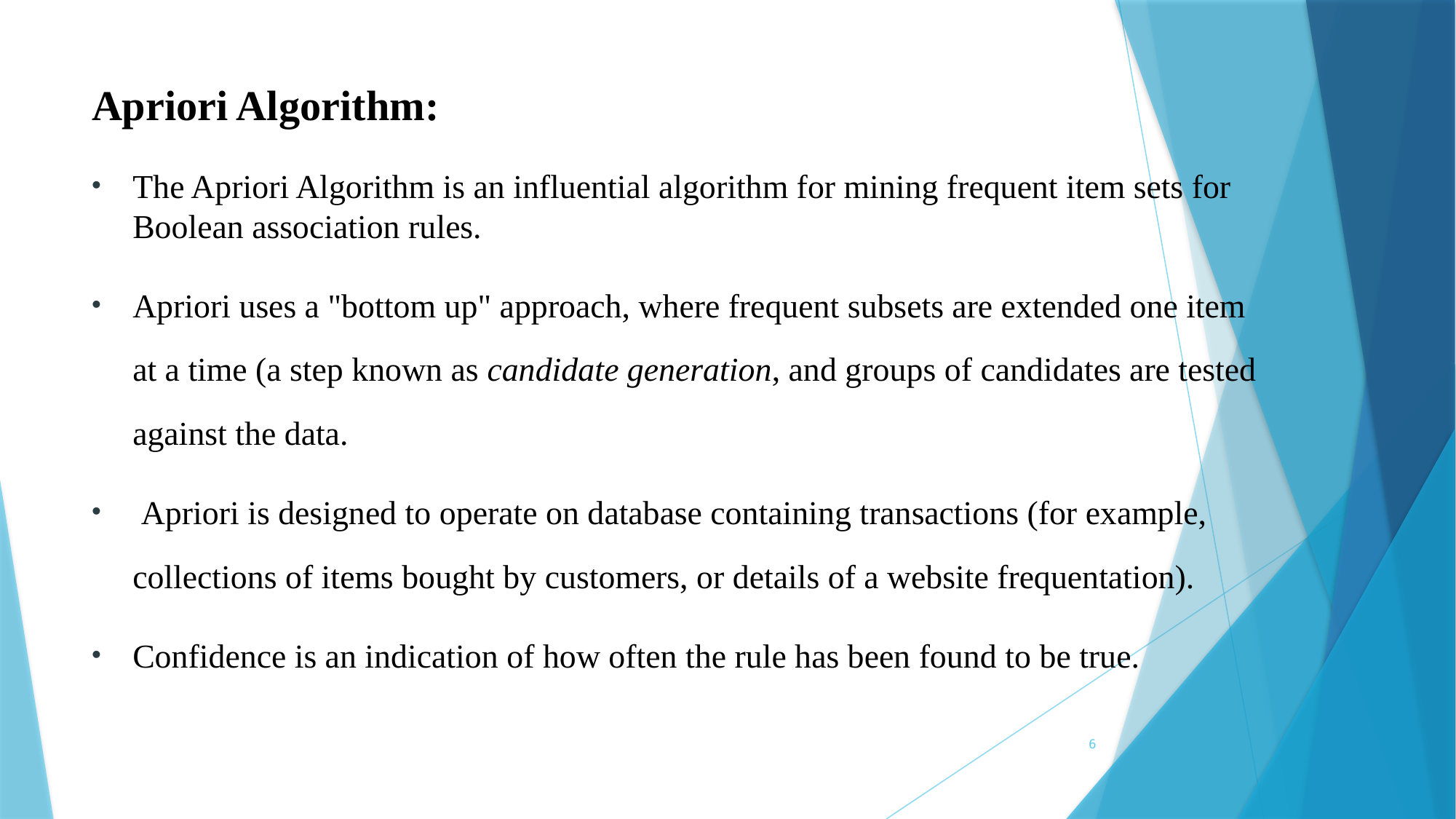

# Apriori Algorithm:
The Apriori Algorithm is an influential algorithm for mining frequent item sets for Boolean association rules.
Apriori uses a "bottom up" approach, where frequent subsets are extended one item at a time (a step known as candidate generation, and groups of candidates are tested against the data.
 Apriori is designed to operate on database containing transactions (for example, collections of items bought by customers, or details of a website frequentation).
Confidence is an indication of how often the rule has been found to be true.

6